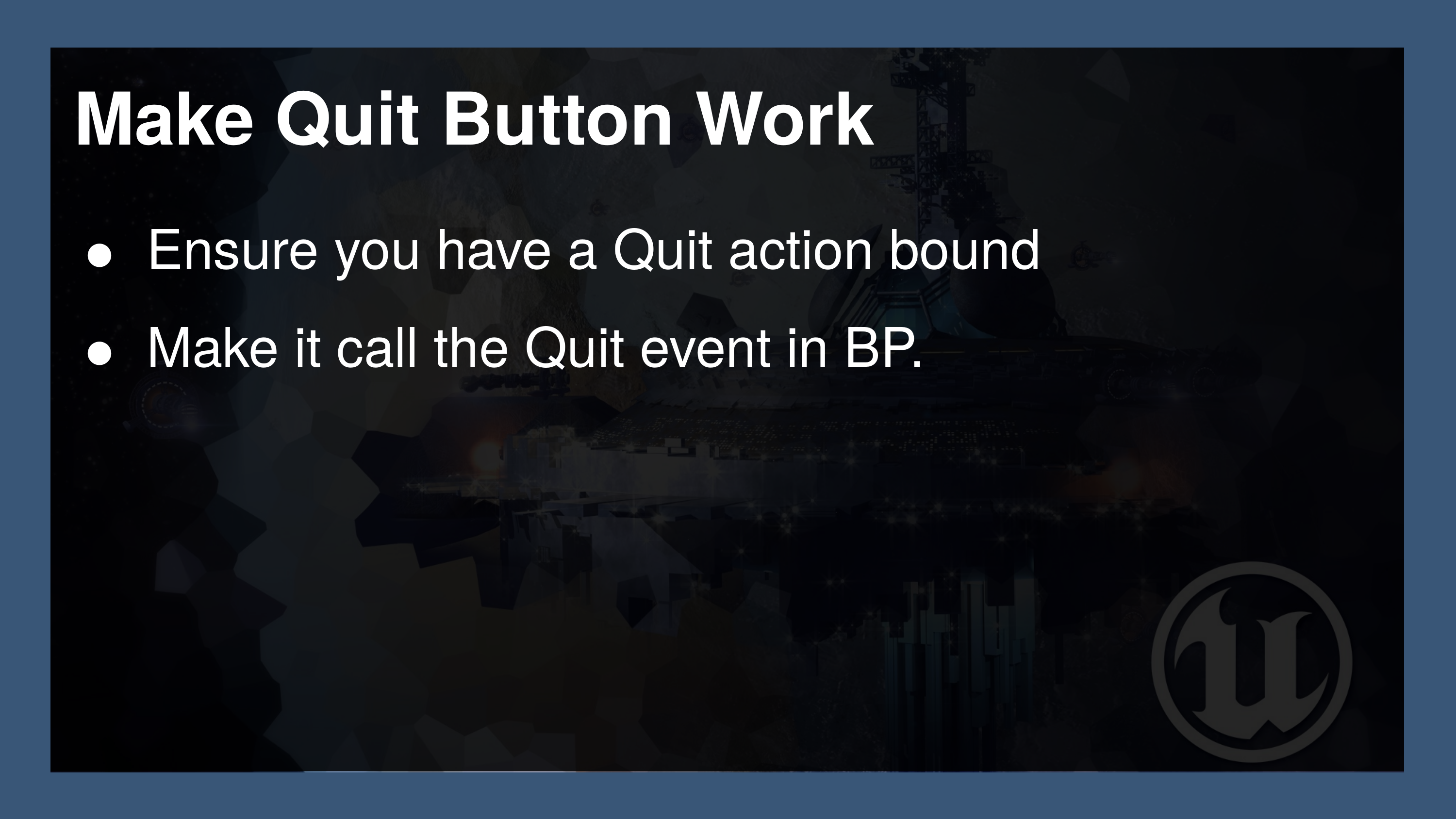

Make Quit Button Work
Ensure you have a Quit action bound
Make it call the Quit event in BP.